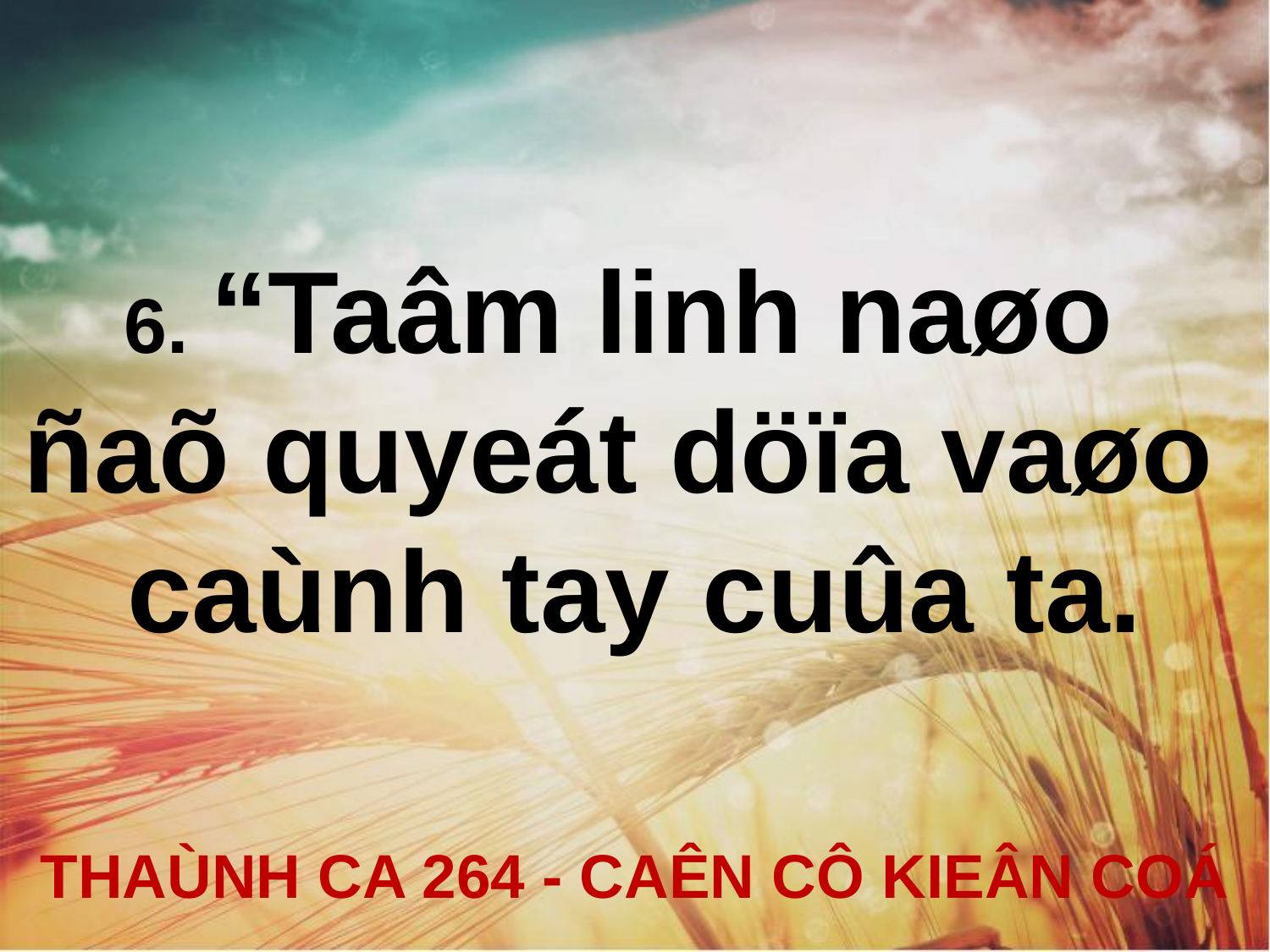

6. “Taâm linh naøo
ñaõ quyeát döïa vaøo
caùnh tay cuûa ta.
THAÙNH CA 264 - CAÊN CÔ KIEÂN COÁ